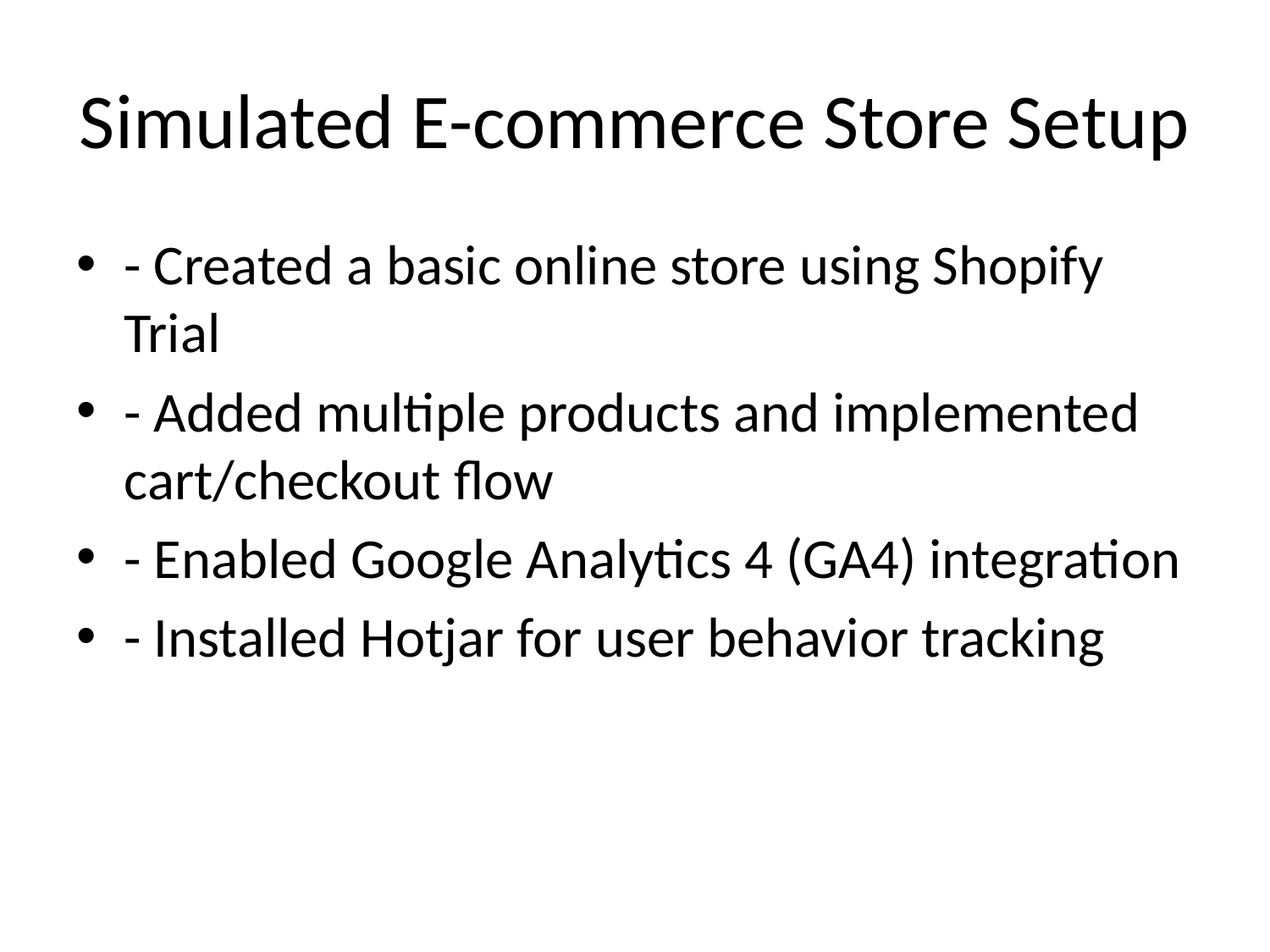

# Simulated E-commerce Store Setup
- Created a basic online store using Shopify Trial
- Added multiple products and implemented cart/checkout flow
- Enabled Google Analytics 4 (GA4) integration
- Installed Hotjar for user behavior tracking